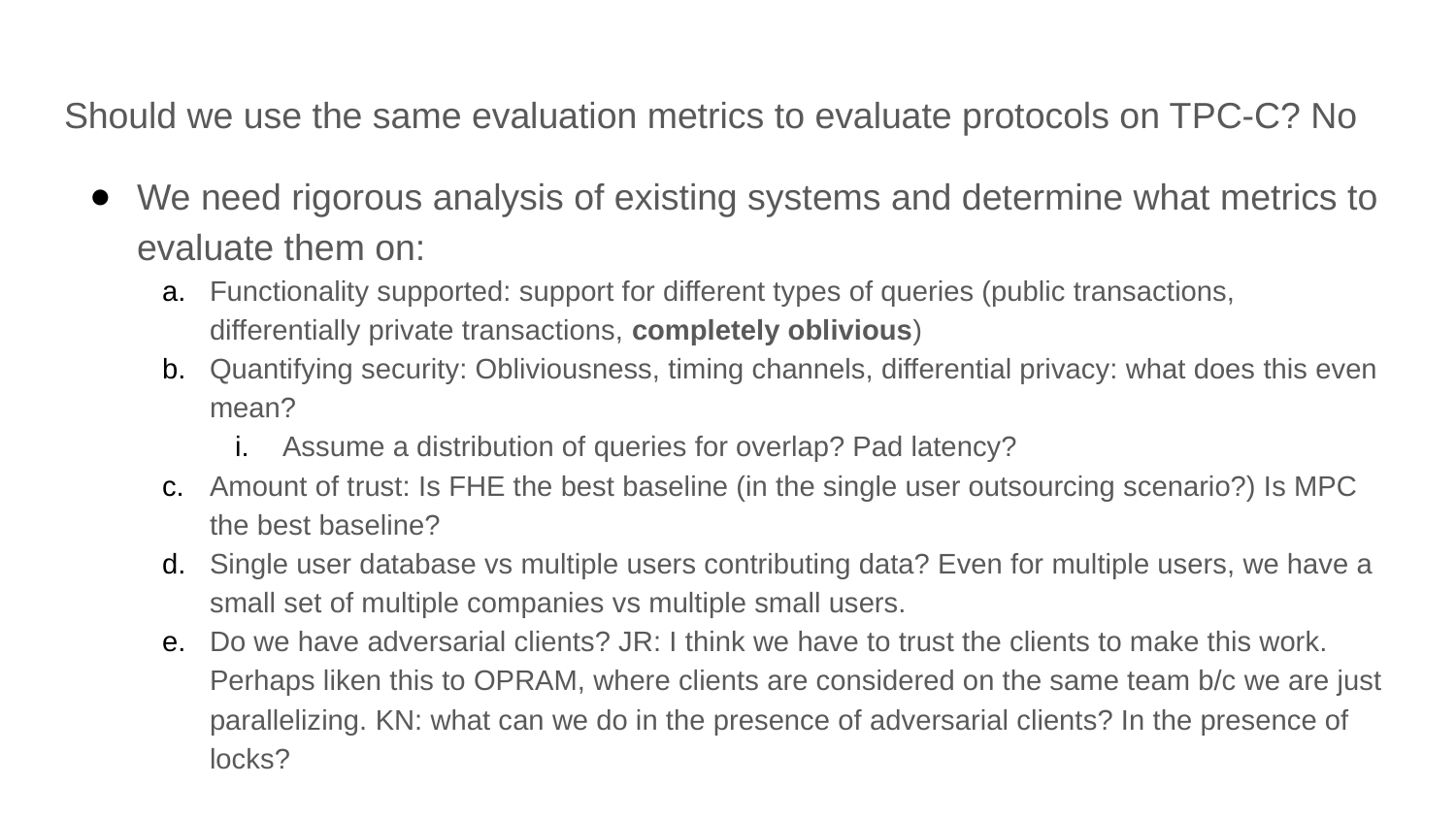

# Should we use the same evaluation metrics to evaluate protocols on TPC-C? No
We need rigorous analysis of existing systems and determine what metrics to evaluate them on:
Functionality supported: support for different types of queries (public transactions, differentially private transactions, completely oblivious)
Quantifying security: Obliviousness, timing channels, differential privacy: what does this even mean?
Assume a distribution of queries for overlap? Pad latency?
Amount of trust: Is FHE the best baseline (in the single user outsourcing scenario?) Is MPC the best baseline?
Single user database vs multiple users contributing data? Even for multiple users, we have a small set of multiple companies vs multiple small users.
Do we have adversarial clients? JR: I think we have to trust the clients to make this work.  Perhaps liken this to OPRAM, where clients are considered on the same team b/c we are just parallelizing. KN: what can we do in the presence of adversarial clients? In the presence of locks?